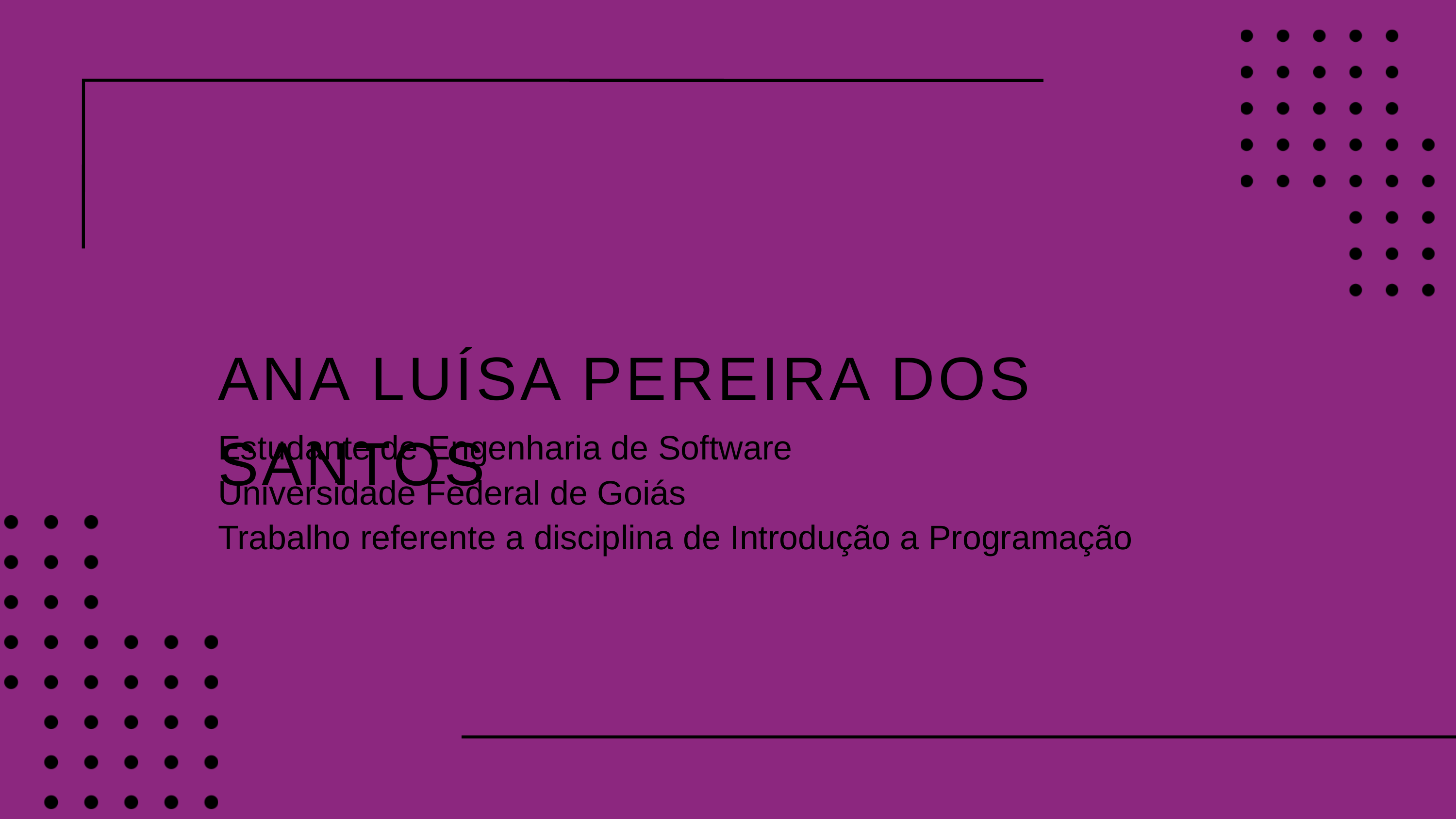

ANA LUÍSA PEREIRA DOS SANTOS
Estudante de Engenharia de Software
Universidade Federal de Goiás
Trabalho referente a disciplina de Introdução a Programação